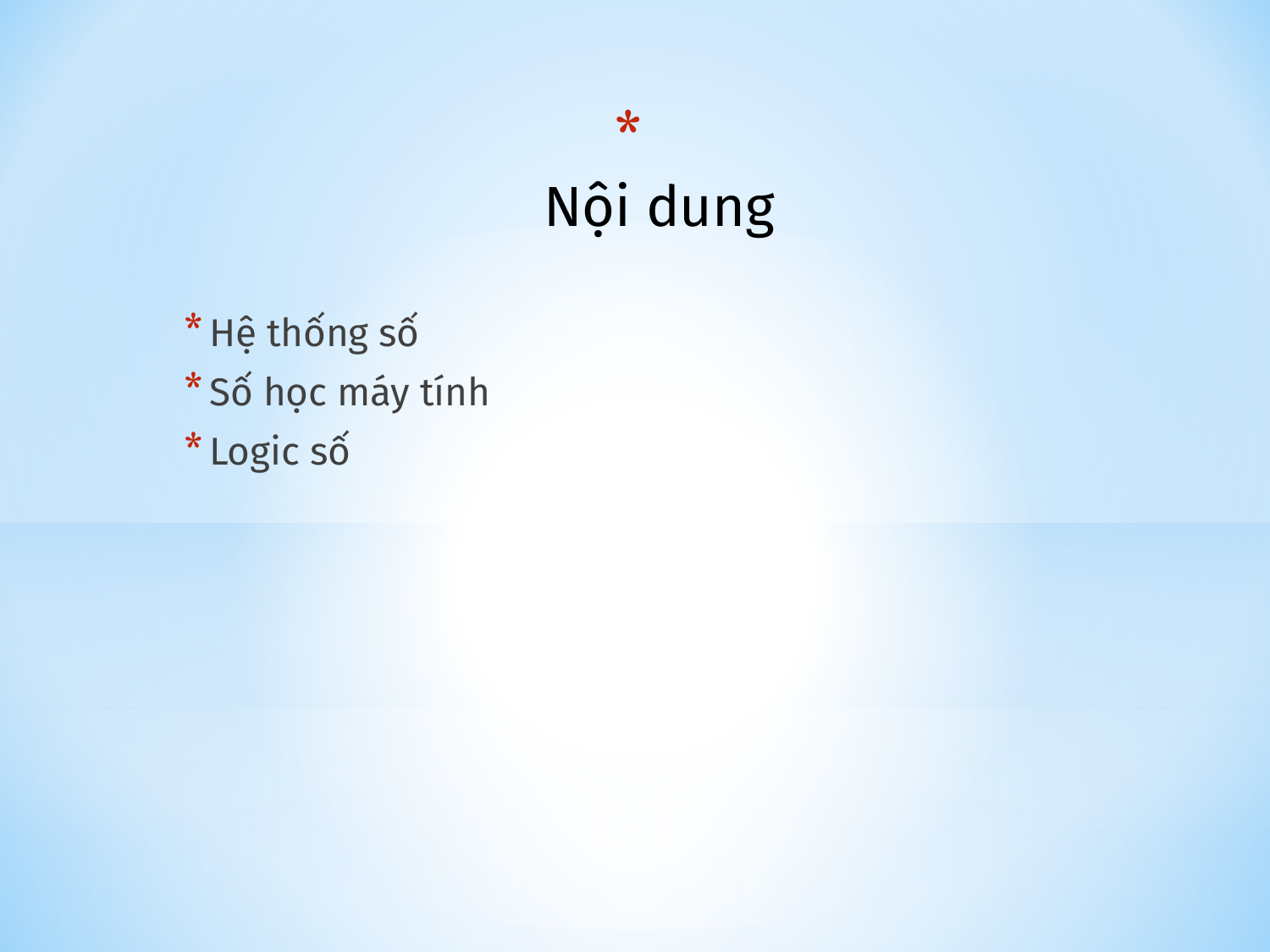

# Nội dung
Hệ thống số
Số học máy tính
Logic số